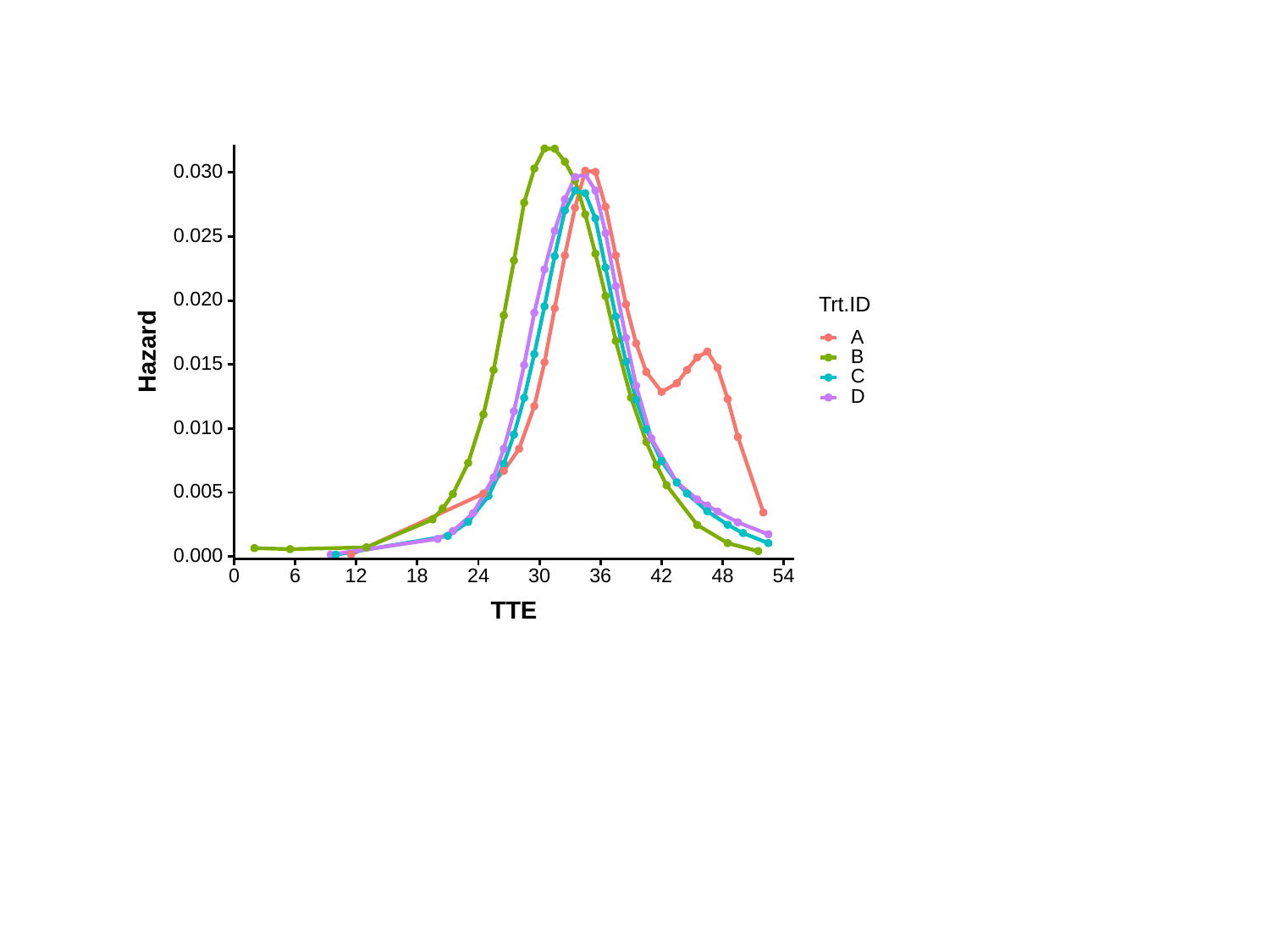

#

0.030

0.025

0.020

Trt.ID

A

Hazard

B

0.015

C

D

0.010

0.005

0.000

30
36
0
6
18
48
54
12
24
42
TTE